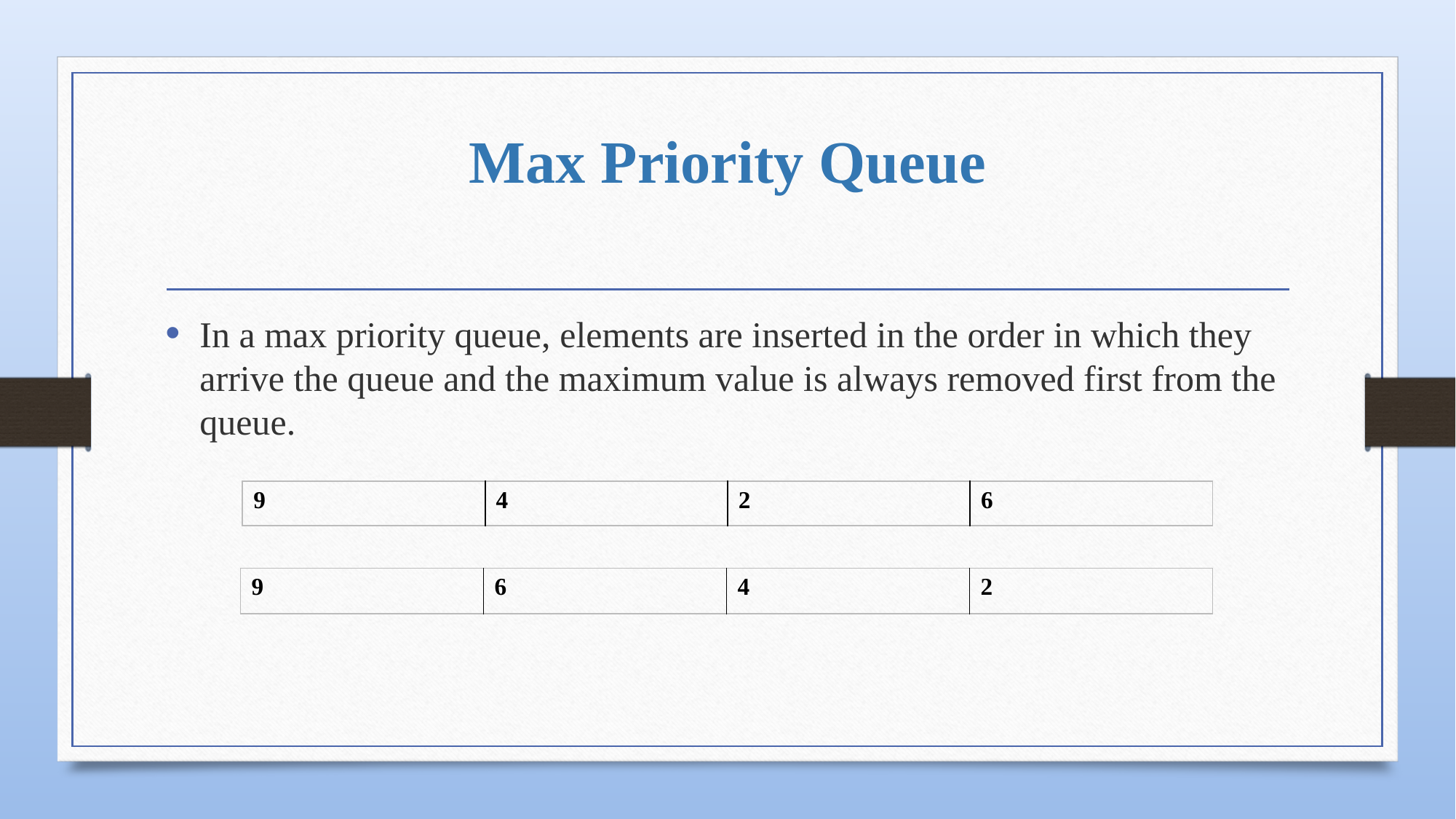

# Max Priority Queue
In a max priority queue, elements are inserted in the order in which they arrive the queue and the maximum value is always removed first from the queue.

| 9 | 4 | 2 | 6 |
| --- | --- | --- | --- |
| 9 | 6 | 4 | 2 |
| --- | --- | --- | --- |